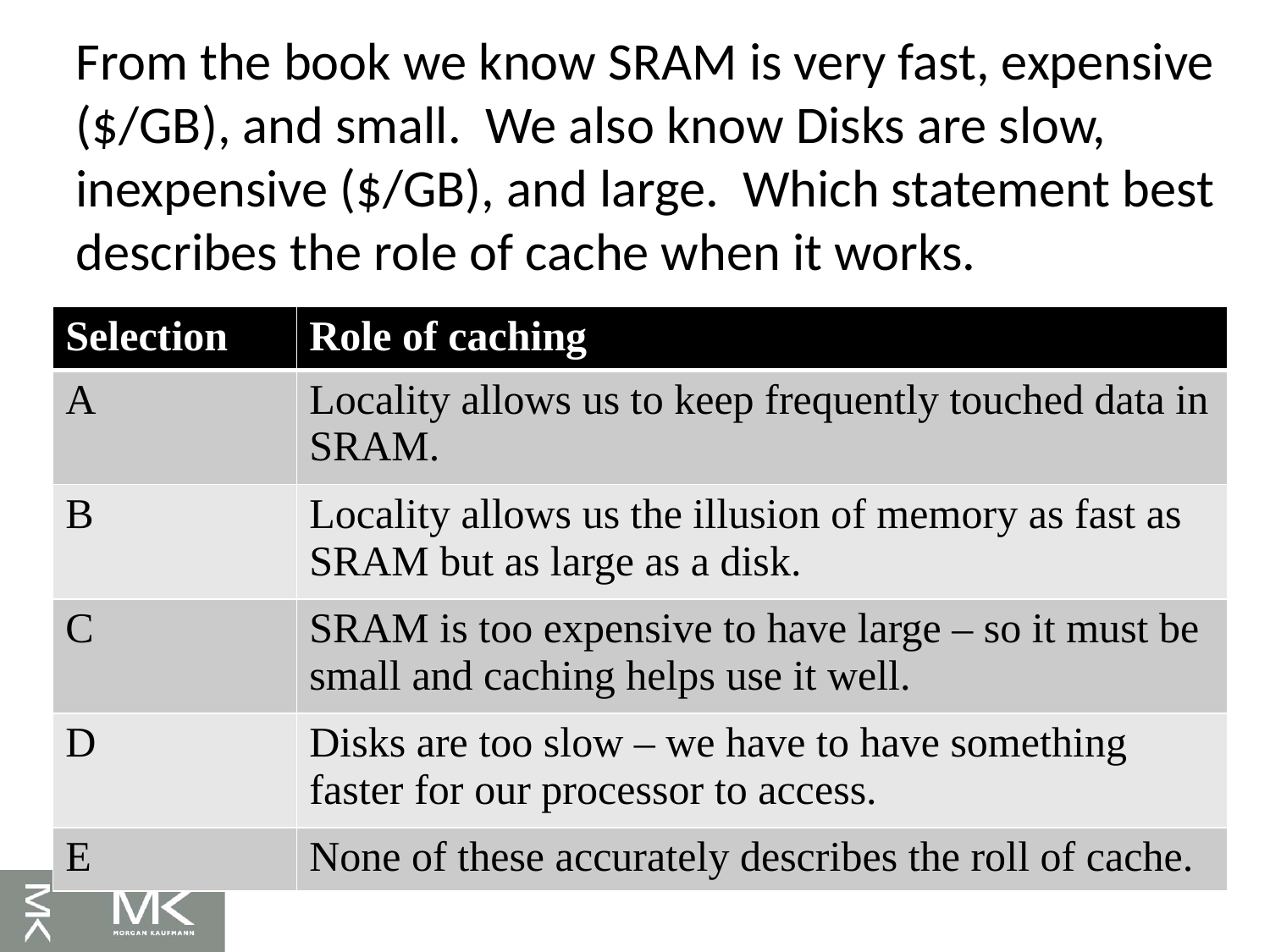

From the book we know SRAM is very fast, expensive ($/GB), and small.  We also know Disks are slow, inexpensive ($/GB), and large.  Which statement best describes the role of cache when it works.

| Selection | Role of caching |
| --- | --- |
| A | Locality allows us to keep frequently touched data in SRAM. |
| B | Locality allows us the illusion of memory as fast as SRAM but as large as a disk. |
| C | SRAM is too expensive to have large – so it must be small and caching helps use it well. |
| D | Disks are too slow – we have to have something faster for our processor to access. |
| E | None of these accurately describes the roll of cache. |